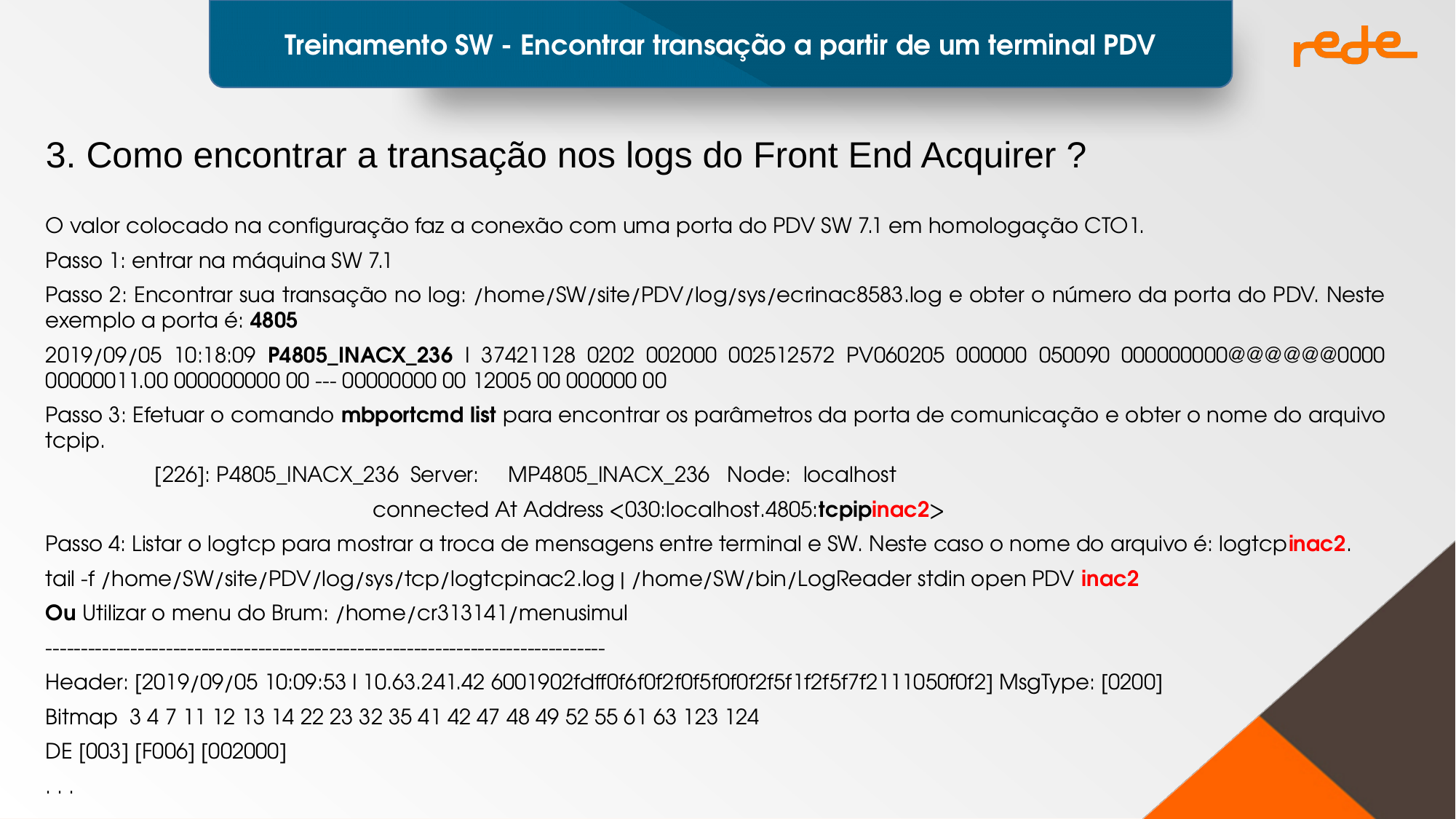

3. Como encontrar a transação nos logs do Front End Acquirer ?
O valor colocado na configuração faz a conexão com uma porta do PDV SW 7.1 em homologação CTO1.
Passo 1: entrar na máquina SW 7.1
Passo 2: Encontrar sua transação no log: /home/SW/site/PDV/log/sys/ecrinac8583.log e obter o número da porta do PDV. Neste exemplo a porta é: 4805
2019/09/05 10:18:09 P4805_INACX_236 I 37421128 0202 002000 002512572 PV060205 000000 050090 000000000@@@@@@0000 00000011.00 000000000 00 --- 00000000 00 12005 00 000000 00
Passo 3: Efetuar o comando mbportcmd list para encontrar os parâmetros da porta de comunicação e obter o nome do arquivo tcpip.
	[226]: P4805_INACX_236  Server:     MP4805_INACX_236   Node:  localhost
			connected At Address <030:localhost.4805:tcpipinac2>
Passo 4: Listar o logtcp para mostrar a troca de mensagens entre terminal e SW. Neste caso o nome do arquivo é: logtcpinac2.
tail -f /home/SW/site/PDV/log/sys/tcp/logtcpinac2.log | /home/SW/bin/LogReader stdin open PDV inac2
Ou Utilizar o menu do Brum: /home/cr313141/menusimul
-------------------------------------------------------------------------------
Header: [2019/09/05 10:09:53 I 10.63.241.42 6001902fdff0f6f0f2f0f5f0f0f2f5f1f2f5f7f2111050f0f2] MsgType: [0200]
Bitmap  3 4 7 11 12 13 14 22 23 32 35 41 42 47 48 49 52 55 61 63 123 124
DE [003] [F006] [002000]
. . .